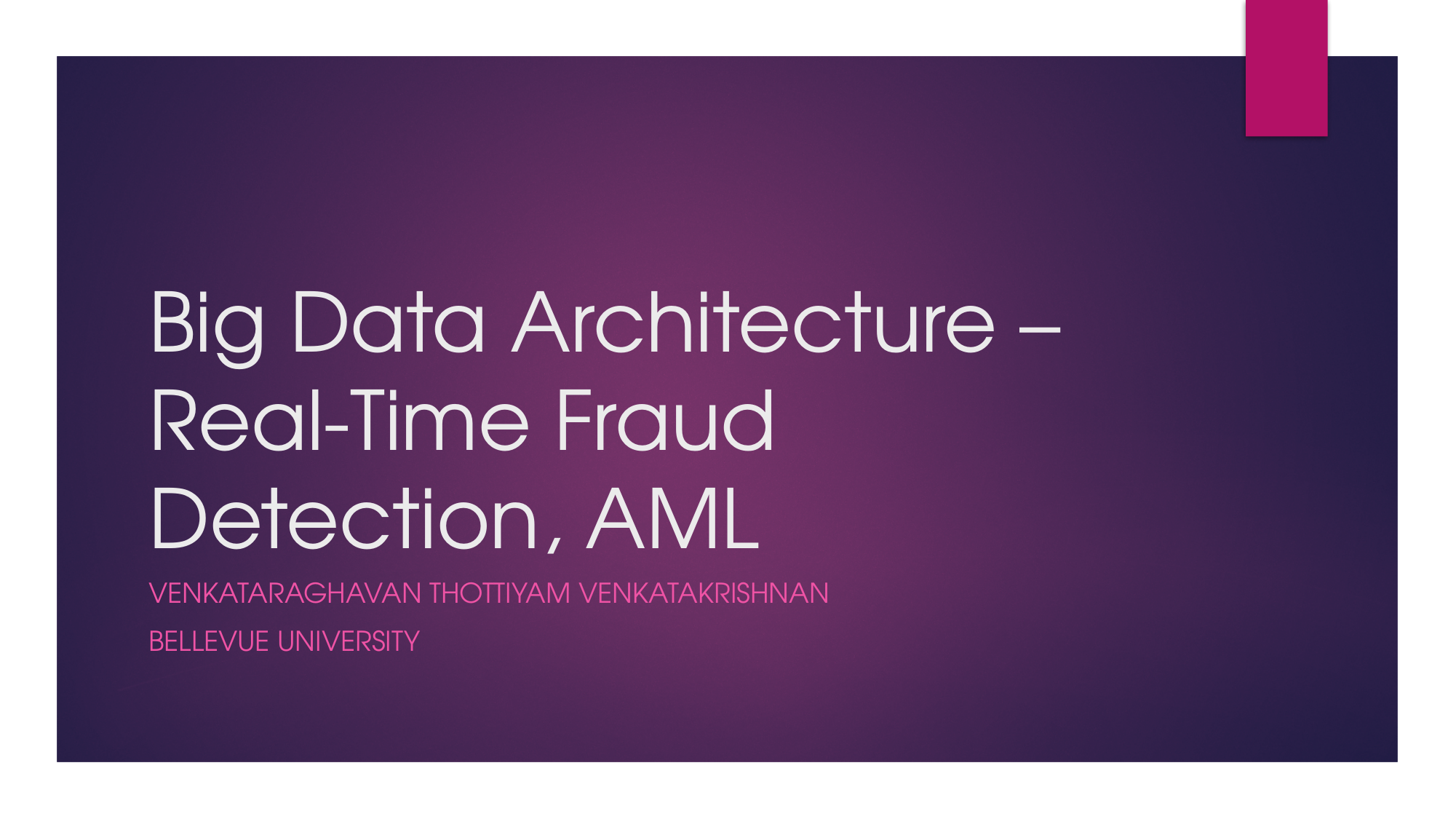

# Big Data Architecture – Real-Time Fraud Detection, AML
Venkataraghavan thottiyam venkatakrishnan
Bellevue university